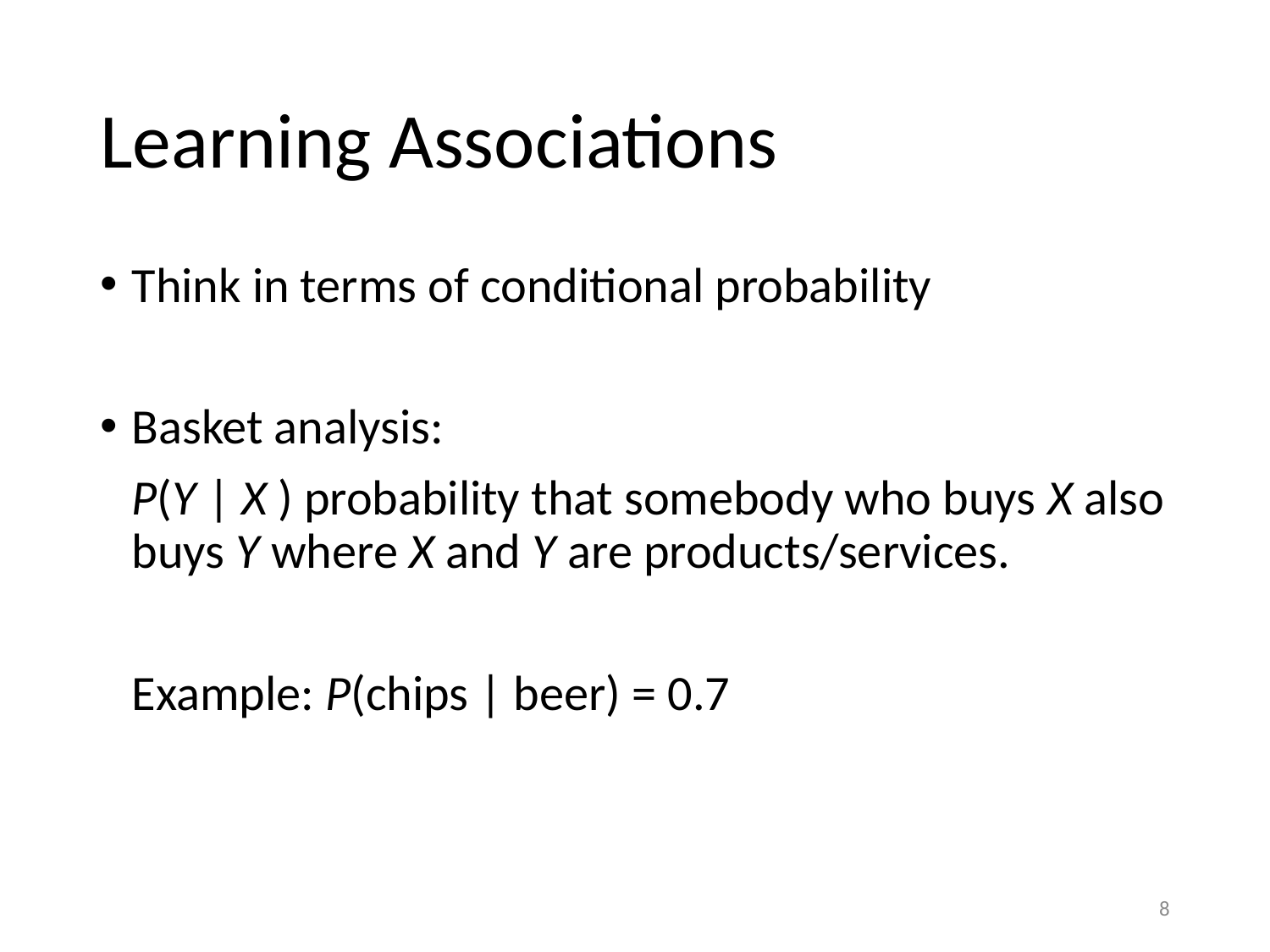

# Learning Associations
Think in terms of conditional probability

Basket analysis:
	P(Y | X ) probability that somebody who buys X also buys Y where X and Y are products/services.

	Example: P(chips | beer) = 0.7
8